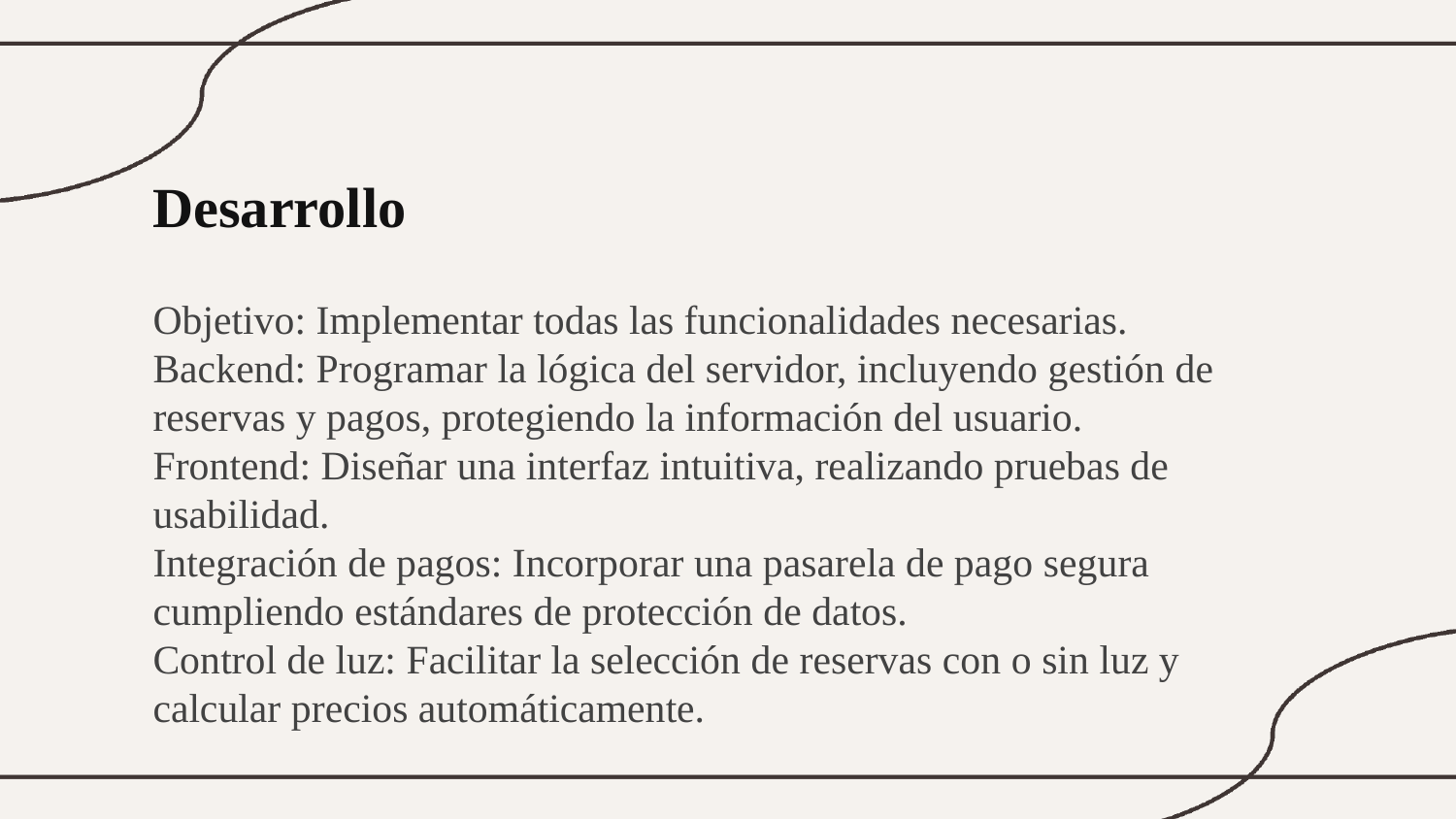

Desarrollo
Objetivo: Implementar todas las funcionalidades necesarias.
Backend: Programar la lógica del servidor, incluyendo gestión de reservas y pagos, protegiendo la información del usuario.
Frontend: Diseñar una interfaz intuitiva, realizando pruebas de usabilidad.
Integración de pagos: Incorporar una pasarela de pago segura cumpliendo estándares de protección de datos.
Control de luz: Facilitar la selección de reservas con o sin luz y calcular precios automáticamente.